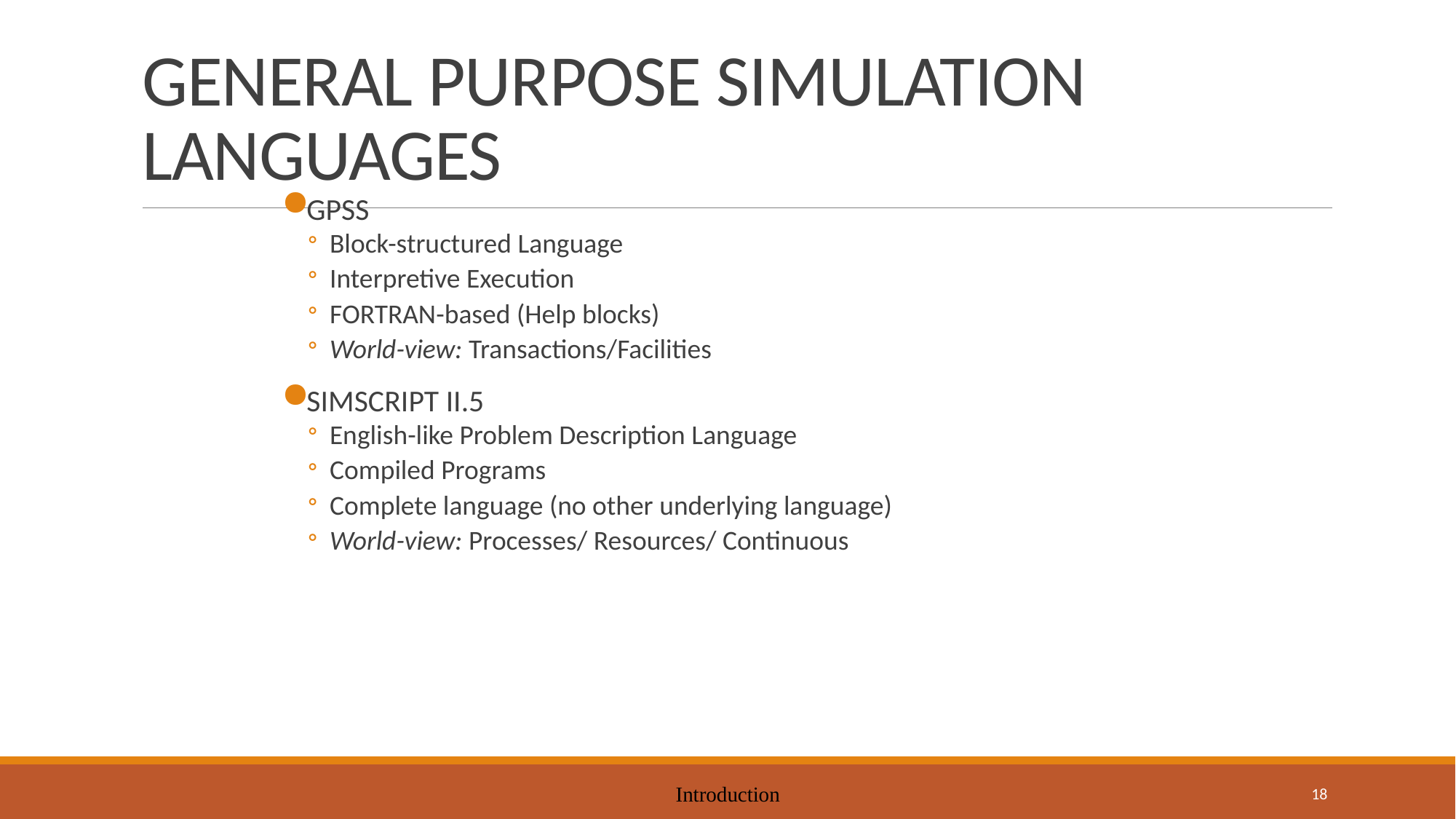

# GENERAL PURPOSE SIMULATION LANGUAGES
GPSS
Block-structured Language
Interpretive Execution
FORTRAN-based (Help blocks)
World-view: Transactions/Facilities
SIMSCRIPT II.5
English-like Problem Description Language
Compiled Programs
Complete language (no other underlying language)
World-view: Processes/ Resources/ Continuous
Introduction
18